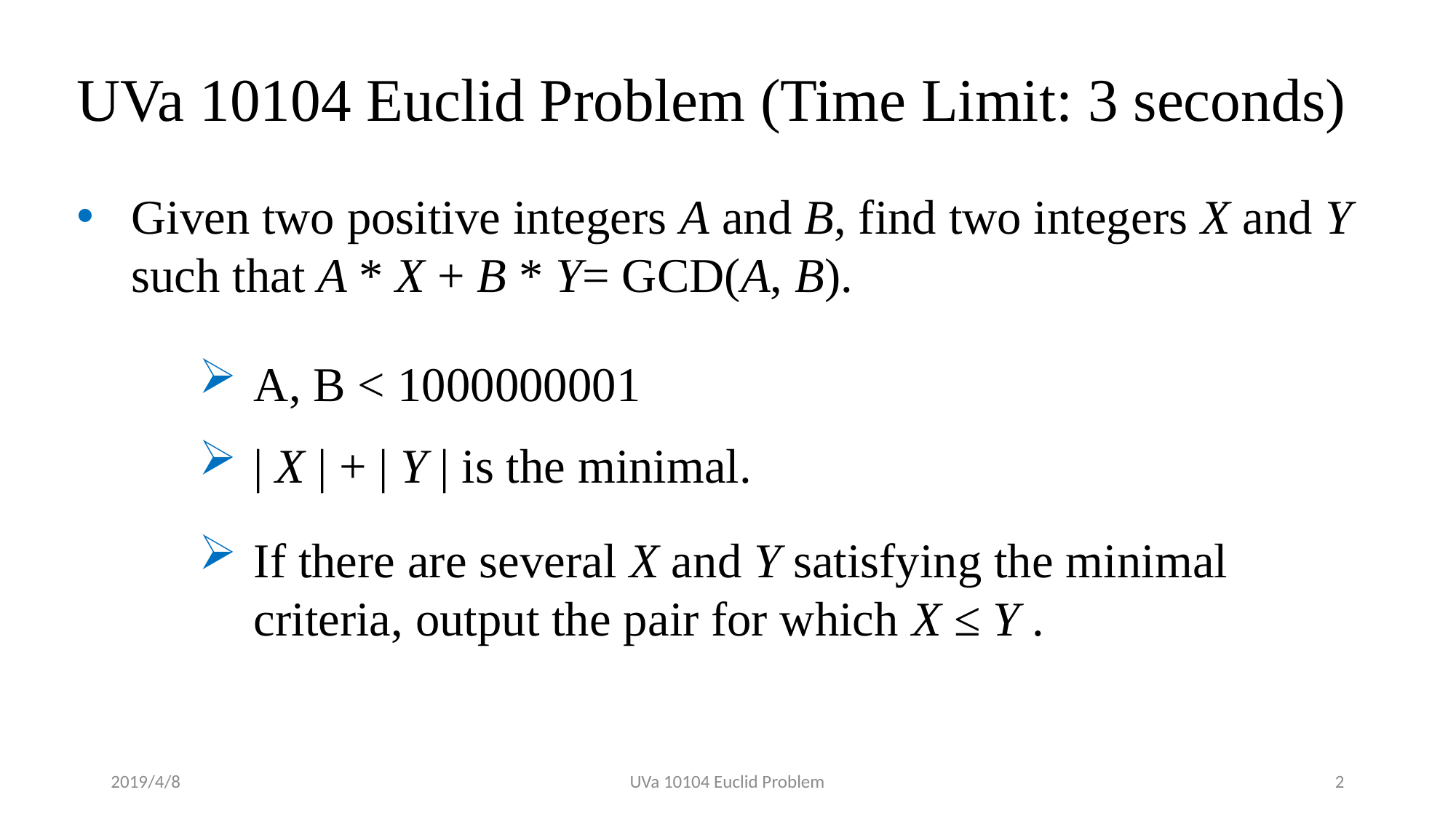

# UVa 10104 Euclid Problem (Time Limit: 3 seconds)
Given two positive integers A and B, find two integers X and Y such that A * X + B * Y= GCD(A, B).
A, B < 1000000001
| X | + | Y | is the minimal.
If there are several X and Y satisfying the minimal criteria, output the pair for which X ≤ Y .
2019/4/8
UVa 10104 Euclid Problem
2